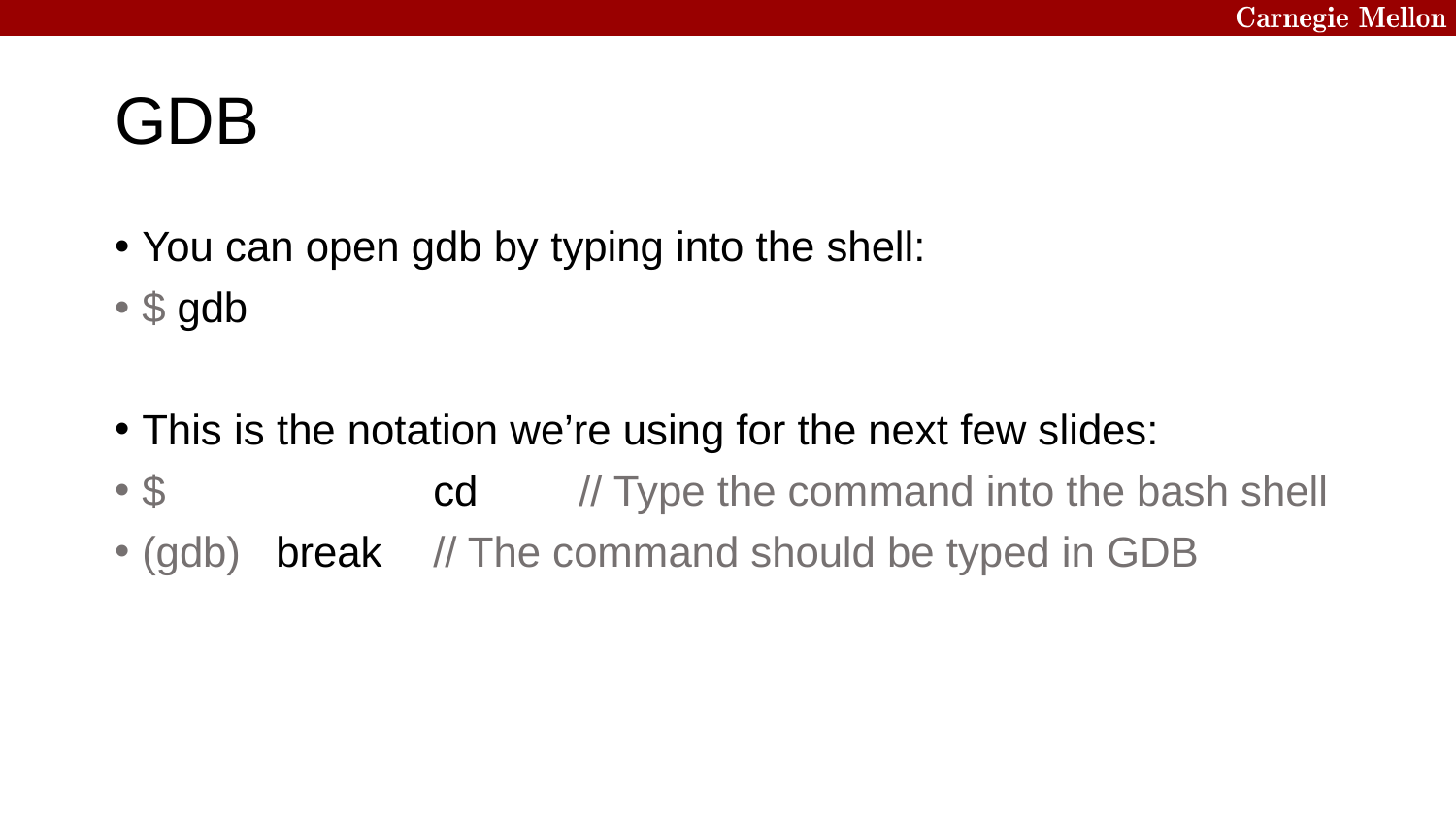

# GDB
You can open gdb by typing into the shell:
$ gdb

This is the notation we’re using for the next few slides:
$ 		cd 	// Type the command into the bash shell
(gdb)   break  	// The command should be typed in GDB